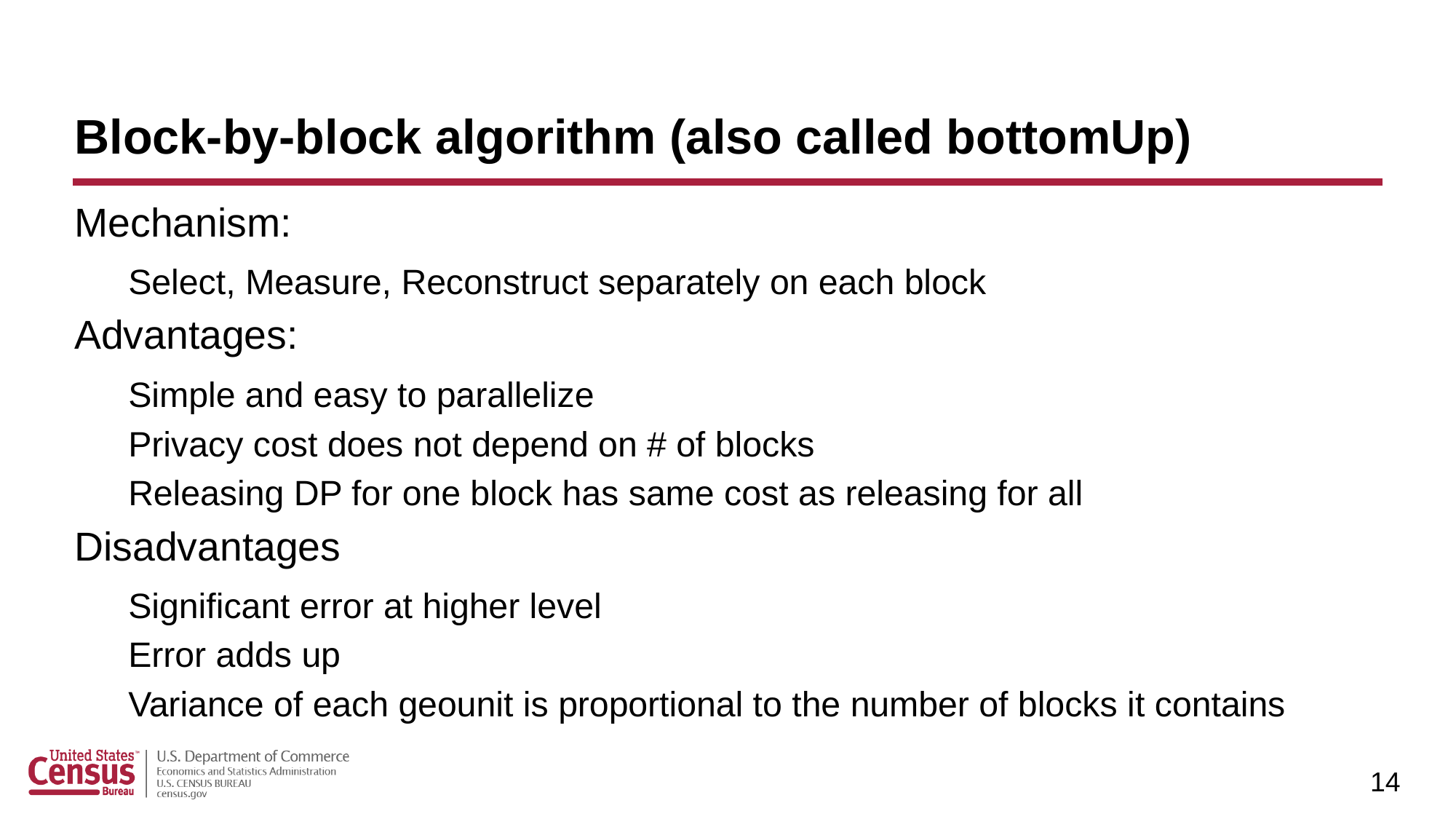

# Block-by-block algorithm (also called bottomUp)
Mechanism:
Select, Measure, Reconstruct separately on each block
Advantages:
Simple and easy to parallelize
Privacy cost does not depend on # of blocks
Releasing DP for one block has same cost as releasing for all
Disadvantages
Significant error at higher level
Error adds up
Variance of each geounit is proportional to the number of blocks it contains
14